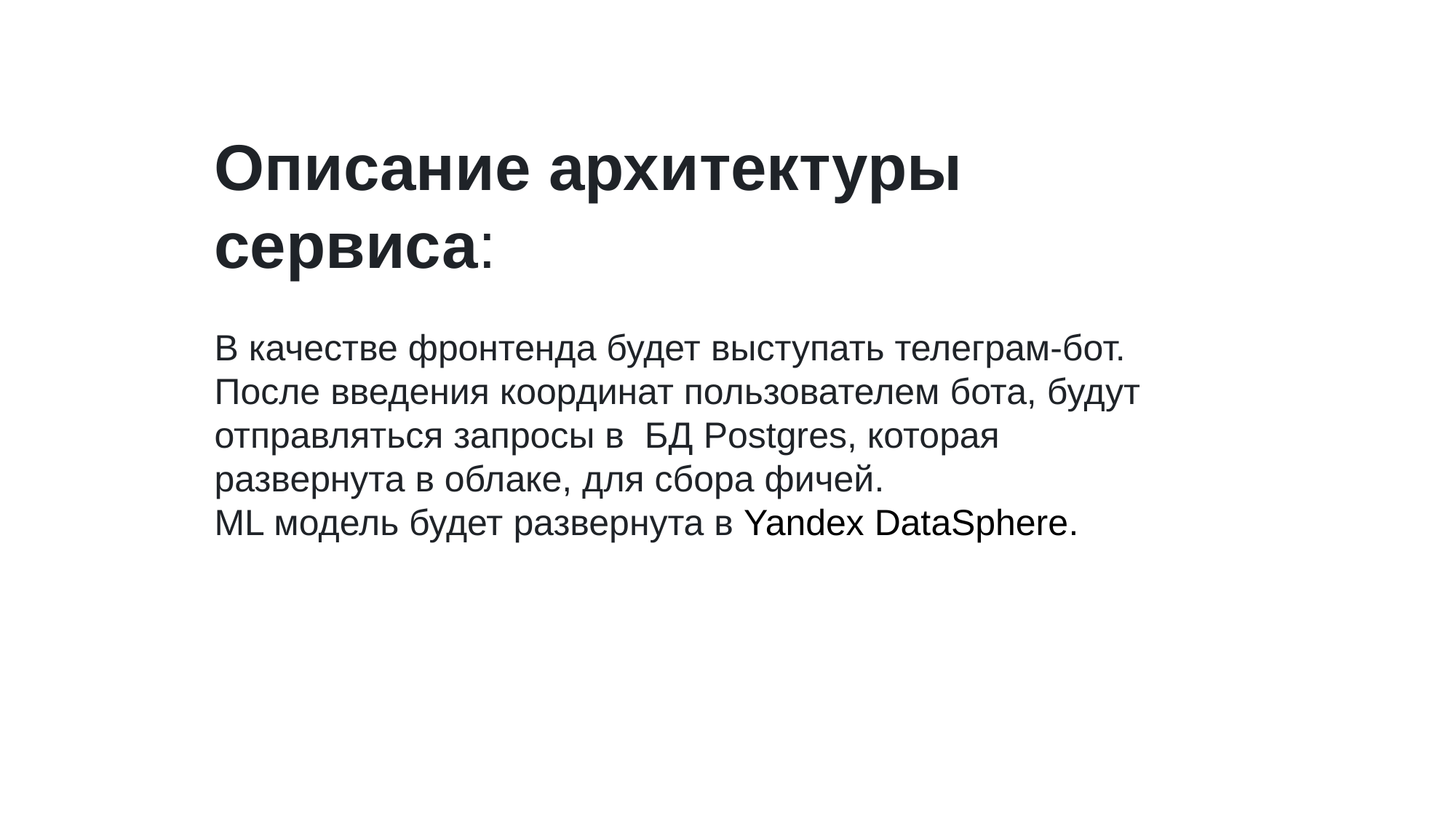

Описание архитектуры сервиса:
В качестве фронтенда будет выступать телеграм-бот. После введения координат пользователем бота, будут отправляться запросы в  БД Postgres, которая развернута в облаке, для сбора фичей.
ML модель будет развернута в Yandex DataSphere.